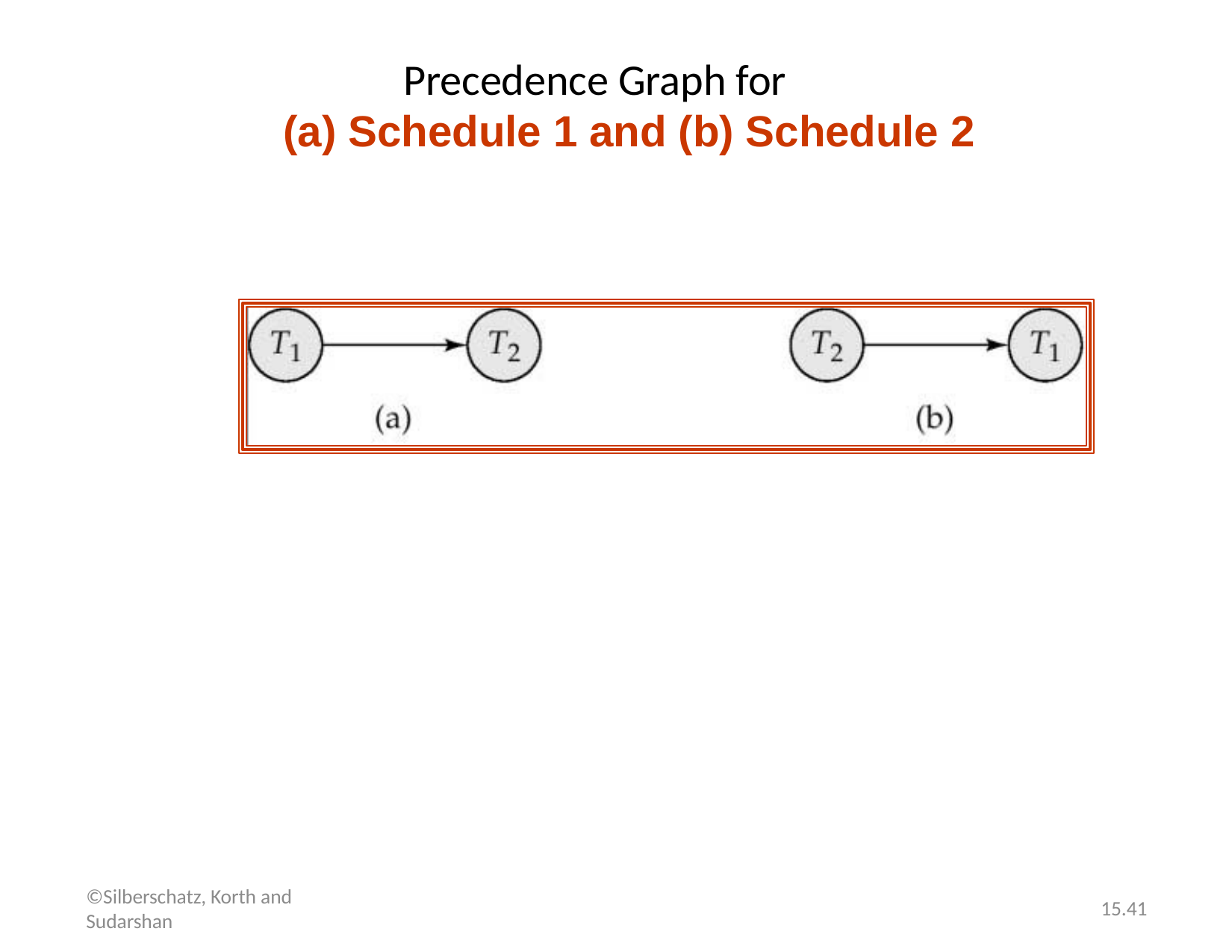

# Precedence Graph for
(a) Schedule 1 and (b) Schedule 2

©Silberschatz, Korth and Sudarshan
15.41